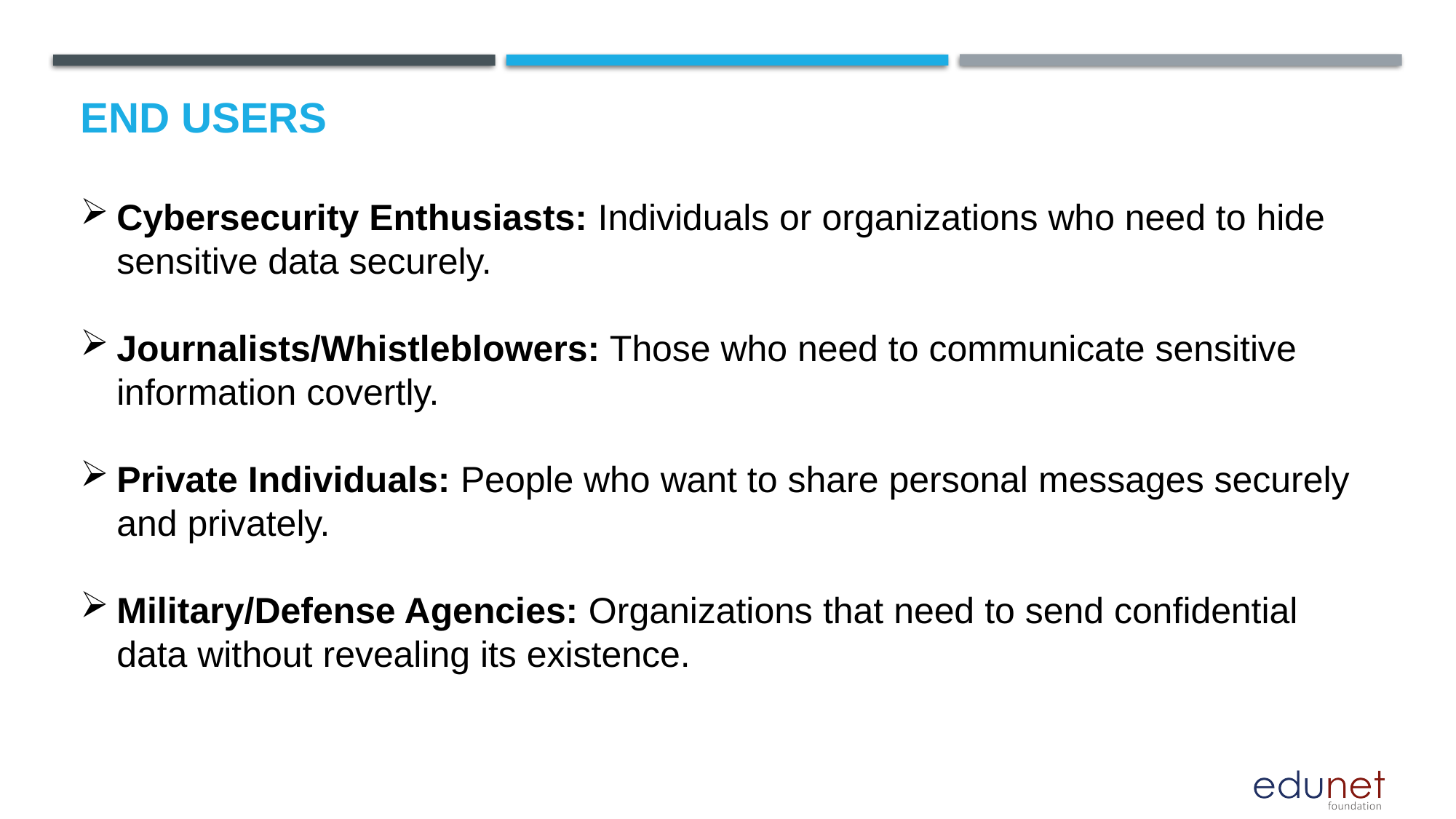

# End users
Cybersecurity Enthusiasts: Individuals or organizations who need to hide sensitive data securely.

Journalists/Whistleblowers: Those who need to communicate sensitive information covertly.

Private Individuals: People who want to share personal messages securely and privately.

Military/Defense Agencies: Organizations that need to send confidential data without revealing its existence.